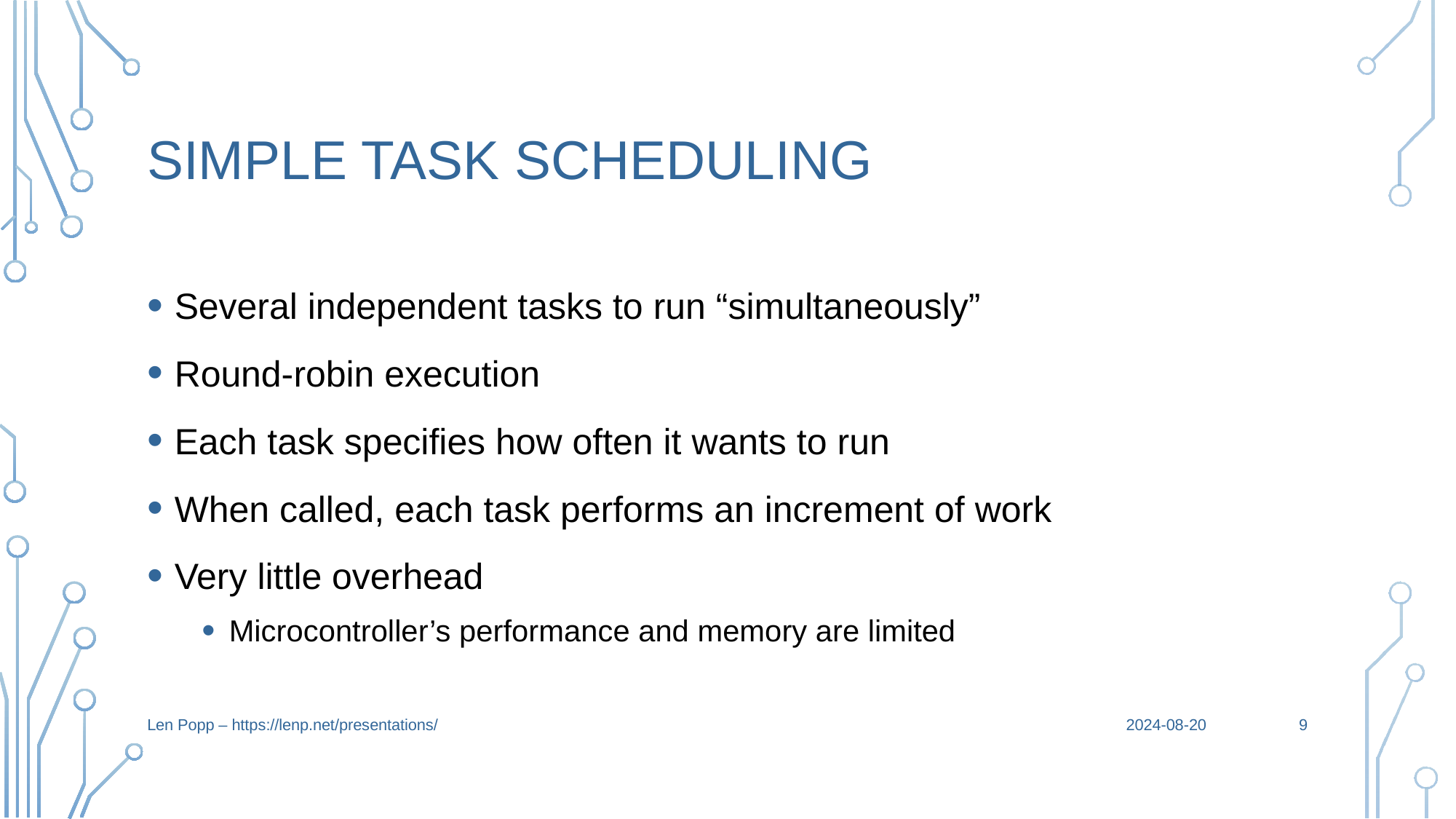

# Simple Task Scheduling
Several independent tasks to run “simultaneously”
Round-robin execution
Each task specifies how often it wants to run
When called, each task performs an increment of work
Very little overhead
Microcontroller’s performance and memory are limited
9
Len Popp – https://lenp.net/presentations/
2024-08-20